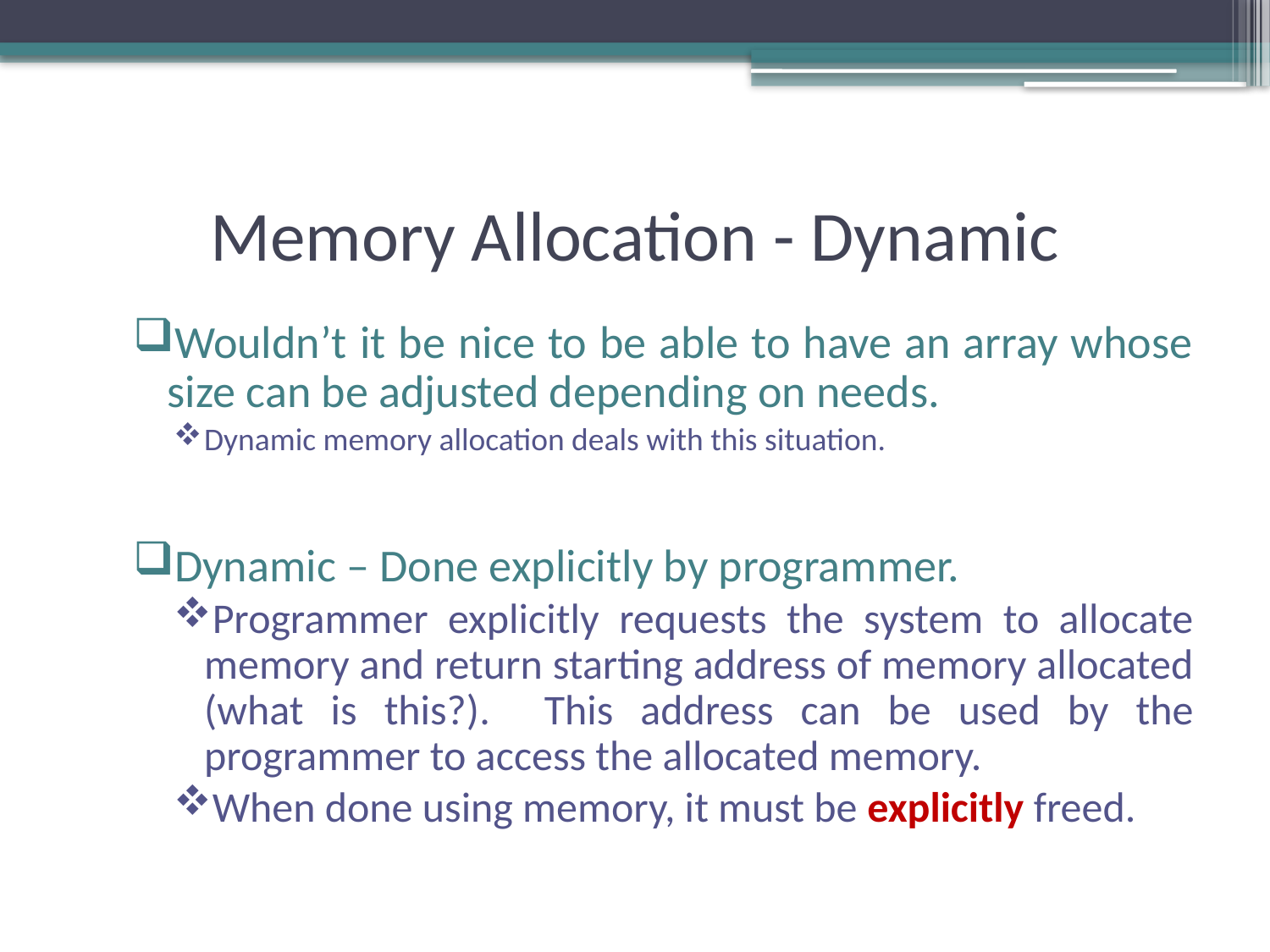

# Memory Allocation - Dynamic
Wouldn’t it be nice to be able to have an array whose size can be adjusted depending on needs.
Dynamic memory allocation deals with this situation.

Dynamic – Done explicitly by programmer.
Programmer explicitly requests the system to allocate memory and return starting address of memory allocated (what is this?).  This address can be used by the programmer to access the allocated memory.
When done using memory, it must be explicitly freed.